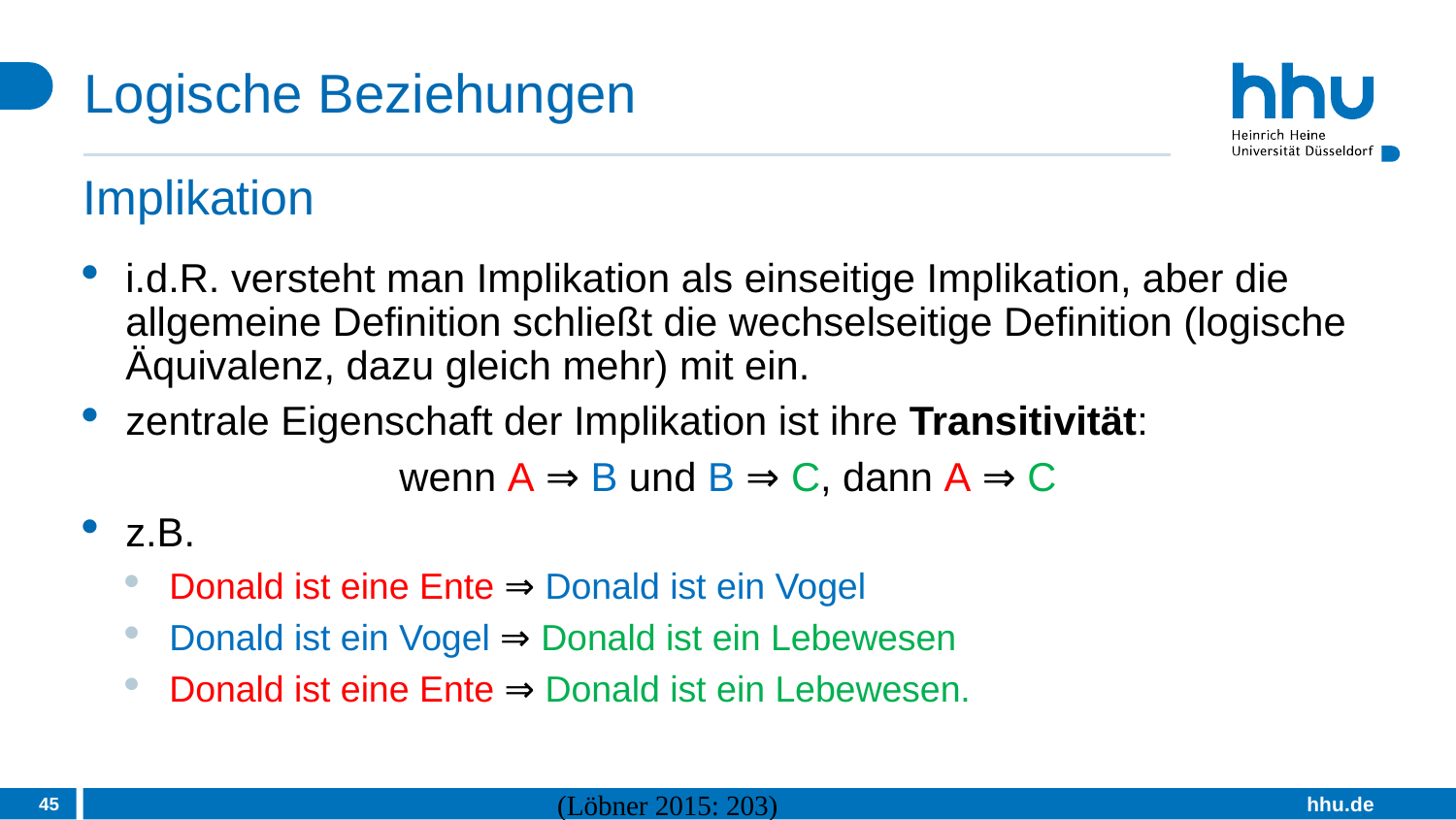

# Logische Beziehungen
Implikation
i.d.R. versteht man Implikation als einseitige Implikation, aber die allgemeine Definition schließt die wechselseitige Definition (logische Äquivalenz, dazu gleich mehr) mit ein.
zentrale Eigenschaft der Implikation ist ihre Transitivität:
wenn A ⇒ B und B ⇒ C, dann A ⇒ C
z.B.
Donald ist eine Ente ⇒ Donald ist ein Vogel
Donald ist ein Vogel ⇒ Donald ist ein Lebewesen
Donald ist eine Ente ⇒ Donald ist ein Lebewesen.
45
(Löbner 2015: 203)